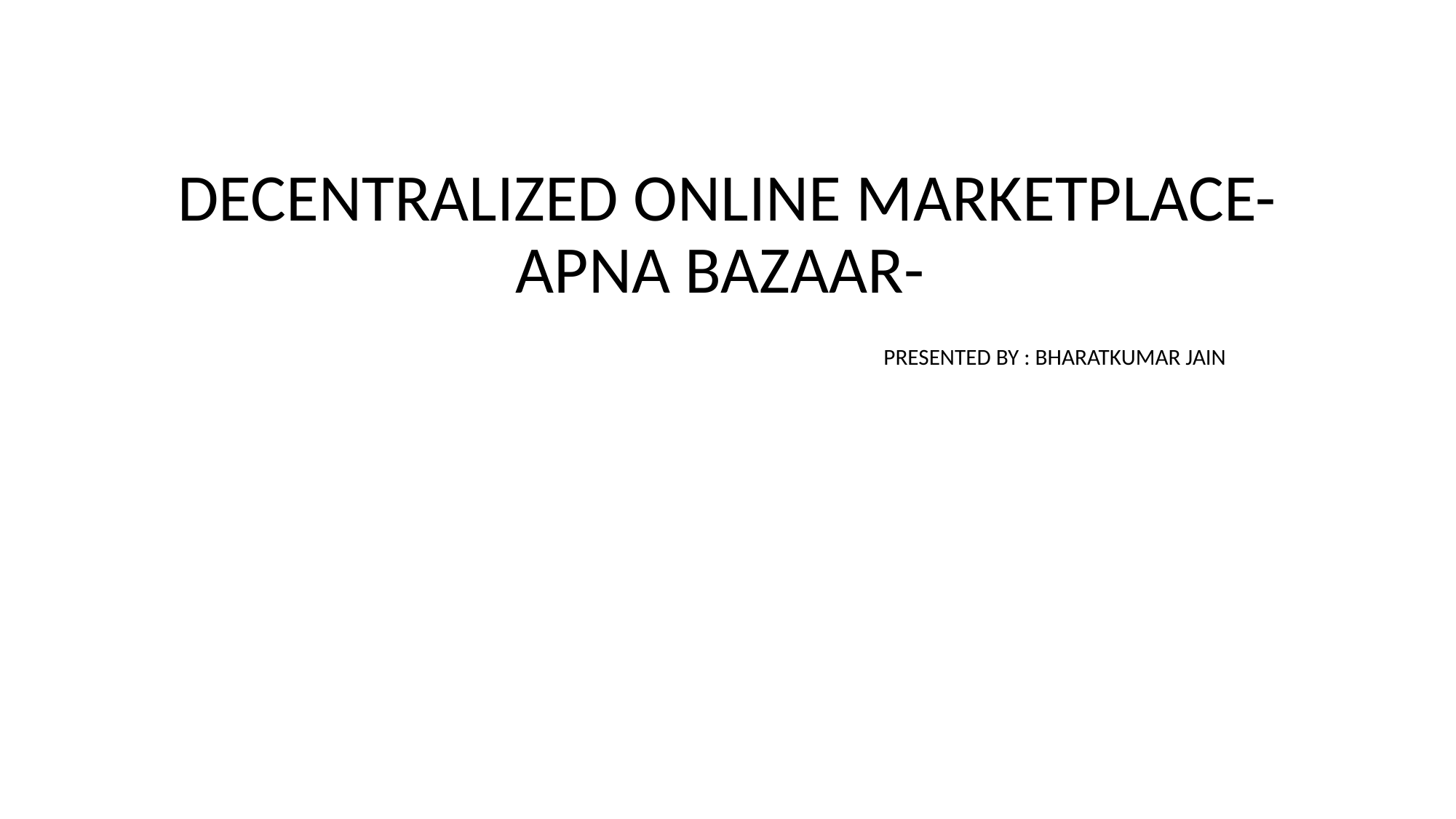

# DECENTRALIZED ONLINE MARKETPLACE- Apna Bazaar- Presented by : Bharatkumar Jain